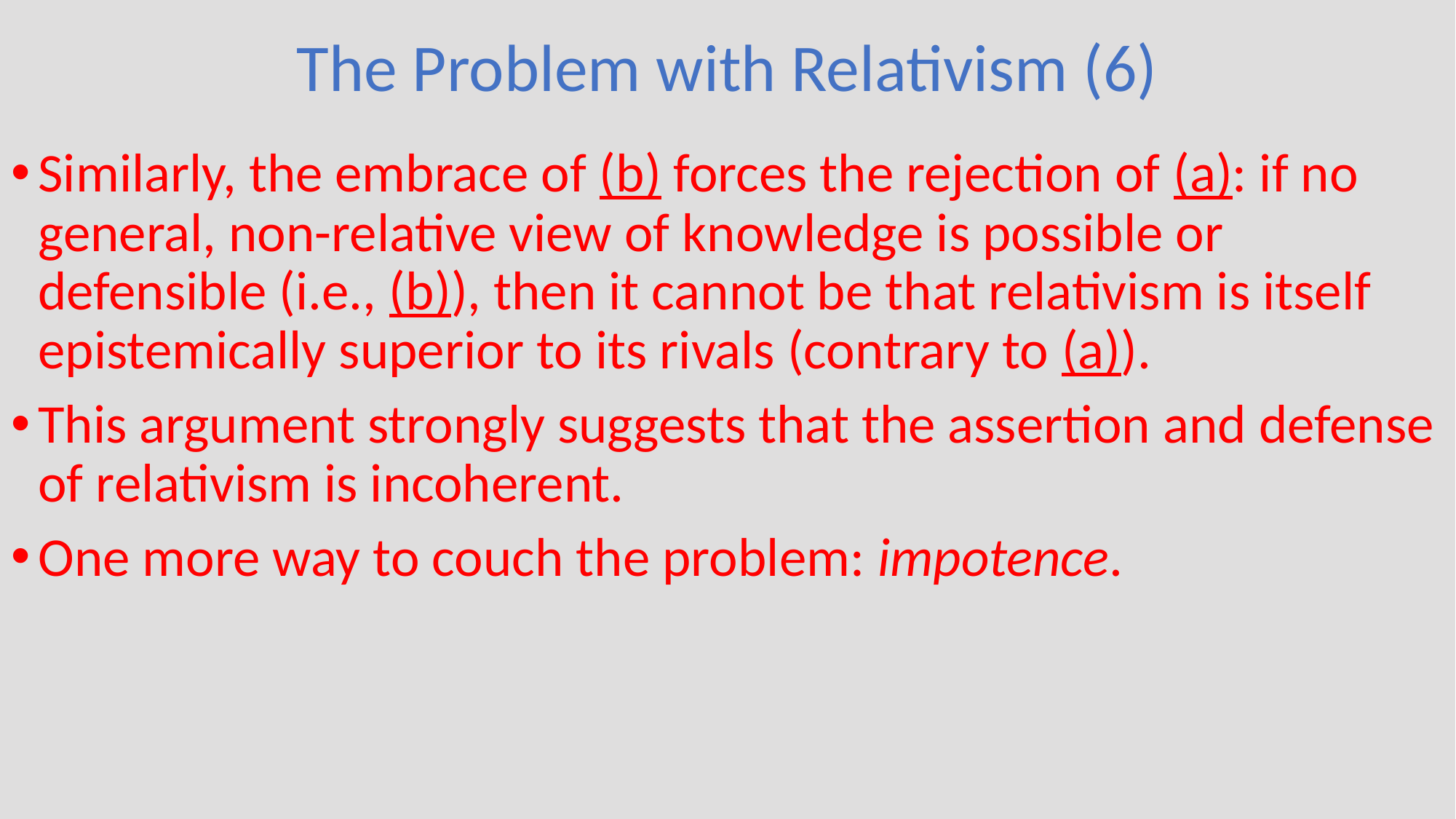

# The Problem with Relativism (6)
Similarly, the embrace of (b) forces the rejection of (a): if no general, non-relative view of knowledge is possible or defensible (i.e., (b)), then it cannot be that relativism is itself epistemically superior to its rivals (contrary to (a)).
This argument strongly suggests that the assertion and defense of relativism is incoherent.
One more way to couch the problem: impotence.